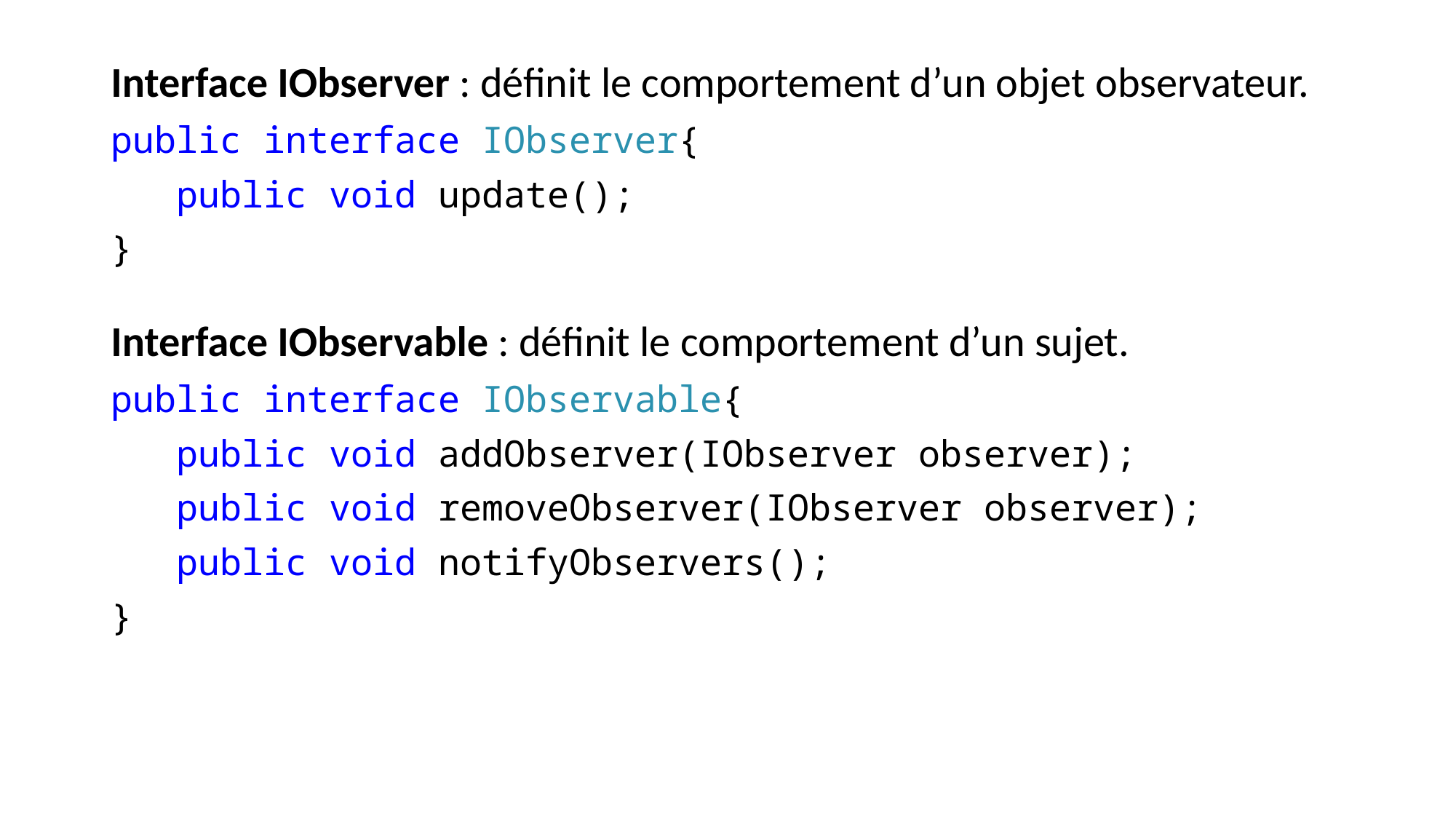

Interface IObserver : définit le comportement d’un objet observateur.
public interface IObserver{
   public void update();
}

Interface IObservable : définit le comportement d’un sujet.
public interface IObservable{
   public void addObserver(IObserver observer);
   public void removeObserver(IObserver observer);
   public void notifyObservers();
}